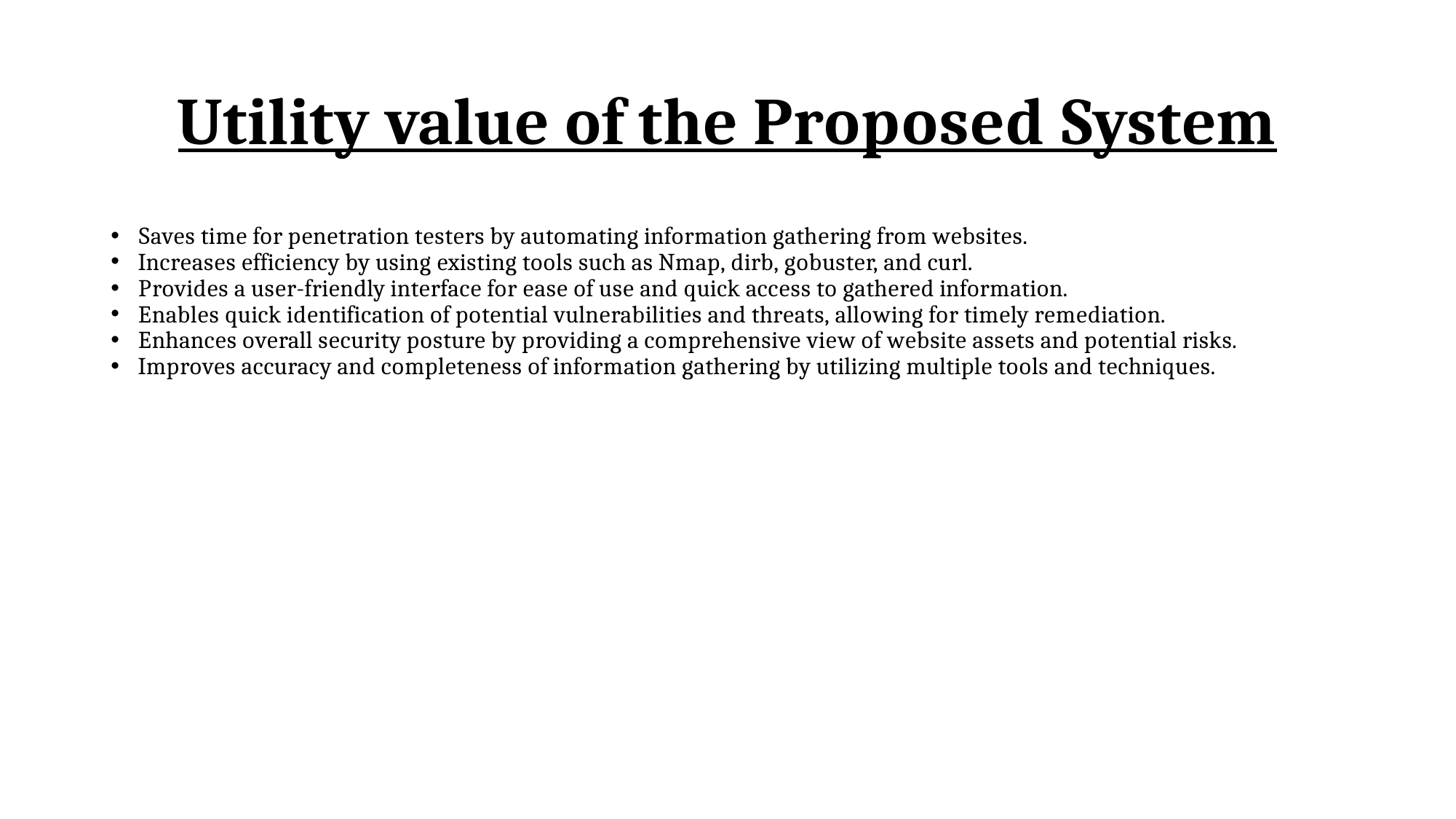

# Utility value of the Proposed System
Saves time for penetration testers by automating information gathering from websites.
Increases efficiency by using existing tools such as Nmap, dirb, gobuster, and curl.
Provides a user-friendly interface for ease of use and quick access to gathered information.
Enables quick identification of potential vulnerabilities and threats, allowing for timely remediation.
Enhances overall security posture by providing a comprehensive view of website assets and potential risks.
Improves accuracy and completeness of information gathering by utilizing multiple tools and techniques.